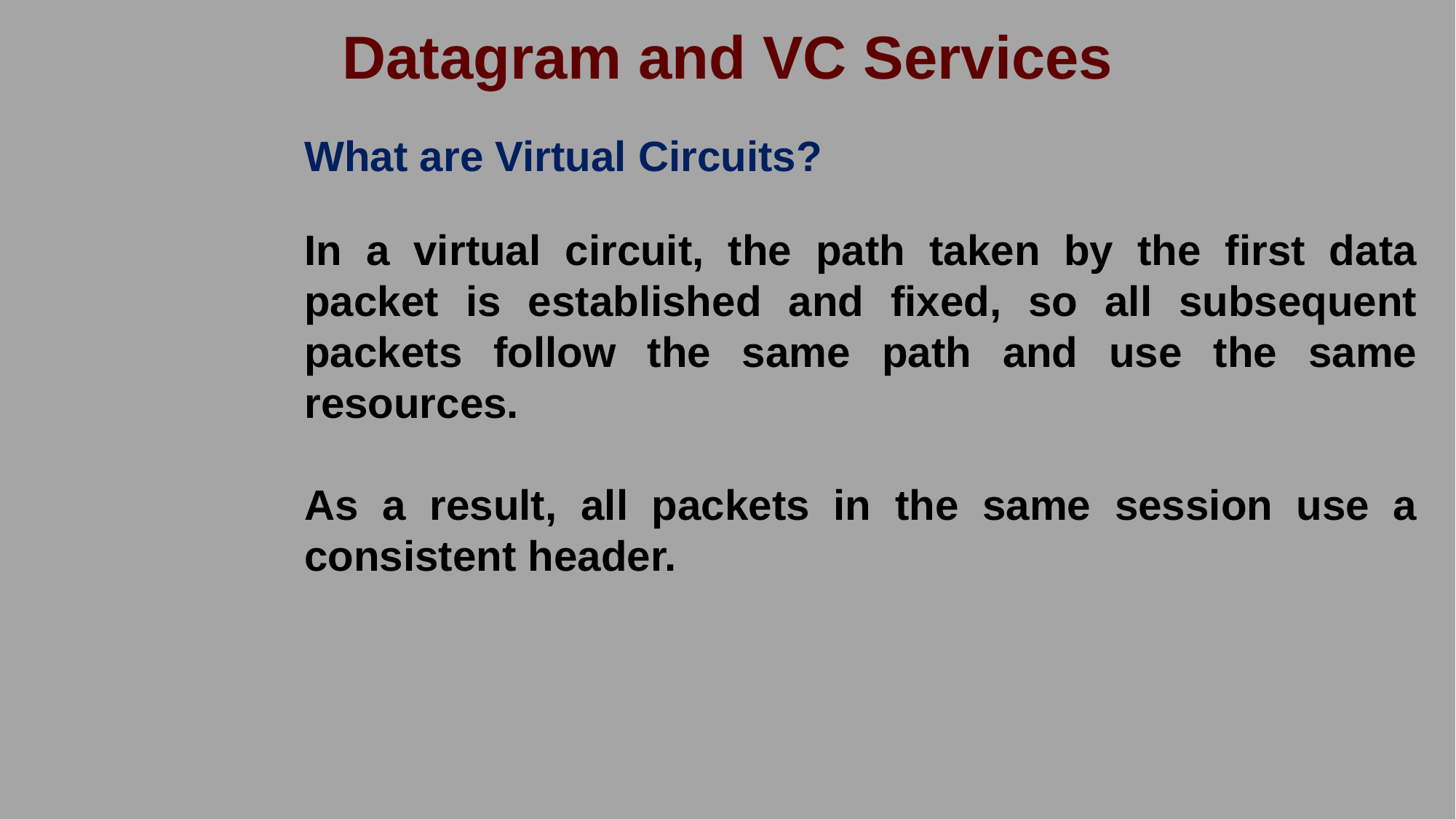

Datagram and VC Services
What are Virtual Circuits?

In a virtual circuit, the path taken by the first data packet is established and fixed, so all subsequent packets follow the same path and use the same resources.

As a result, all packets in the same session use a consistent header.